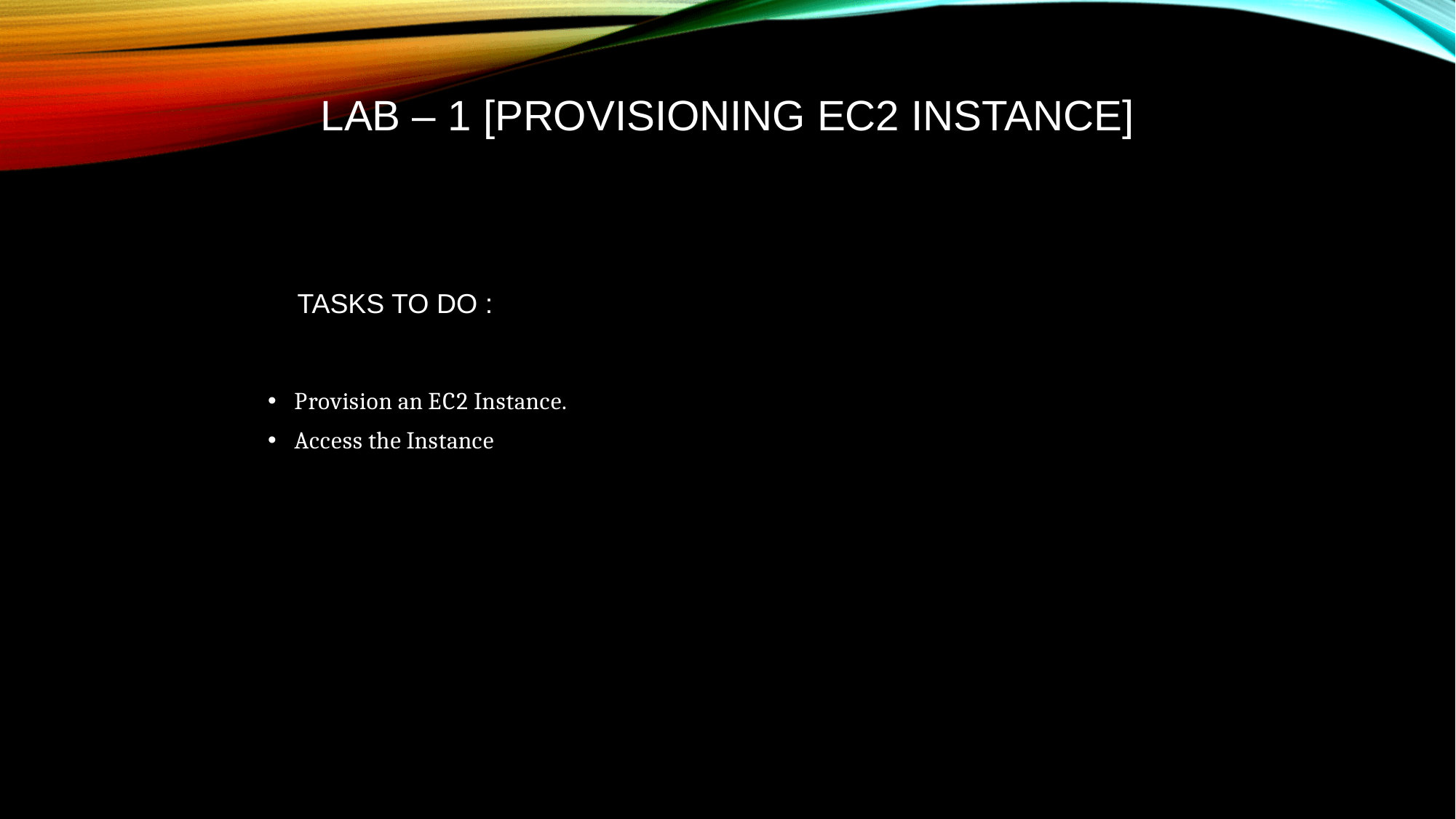

# LAB – 1 [PROVISIONING EC2 INSTANCE]
TASKS TO DO :

Provision an EC2 Instance.
Access the Instance